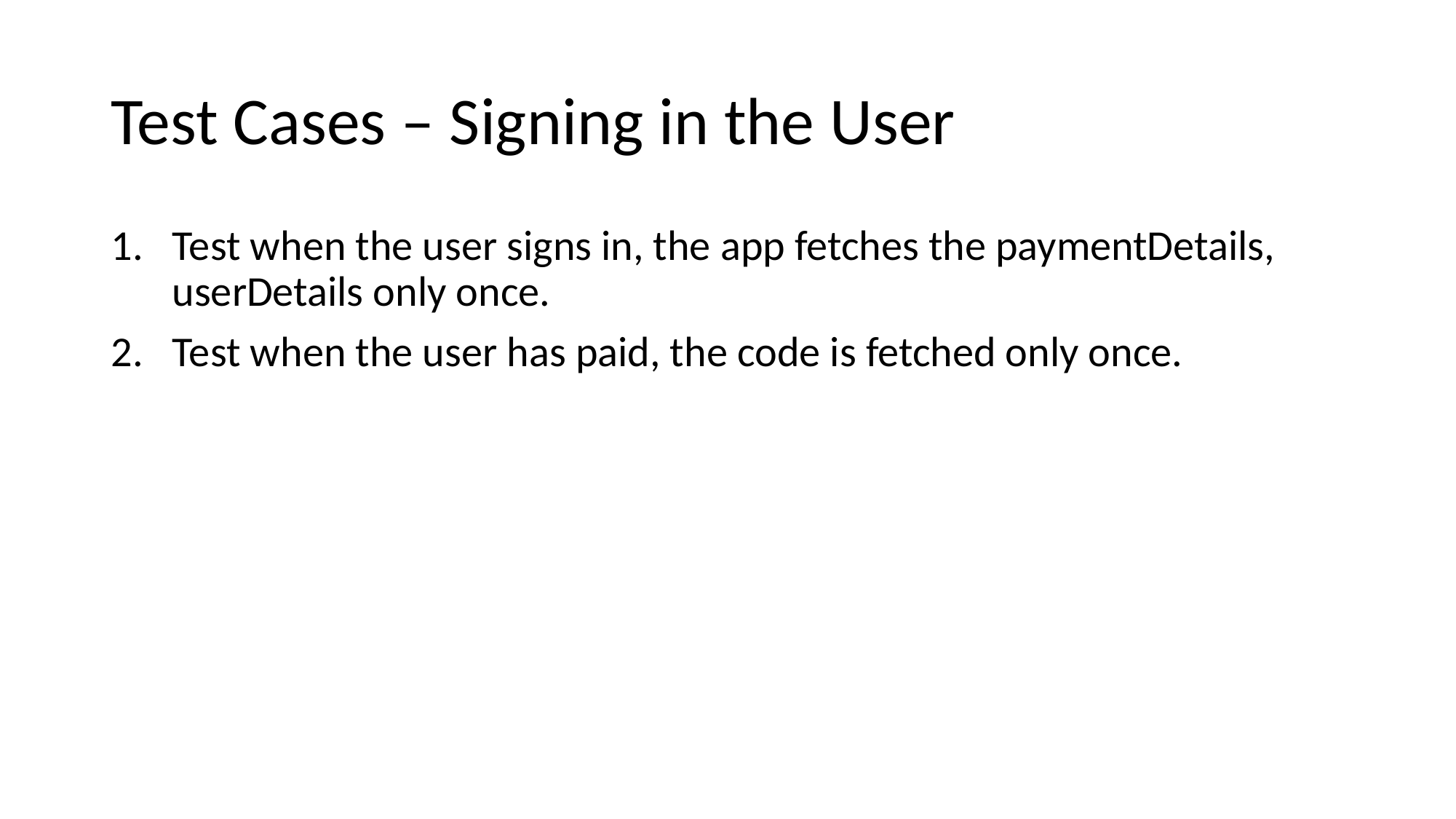

# Test Cases – Signing in the User
Test when the user signs in, the app fetches the paymentDetails, userDetails only once.
Test when the user has paid, the code is fetched only once.